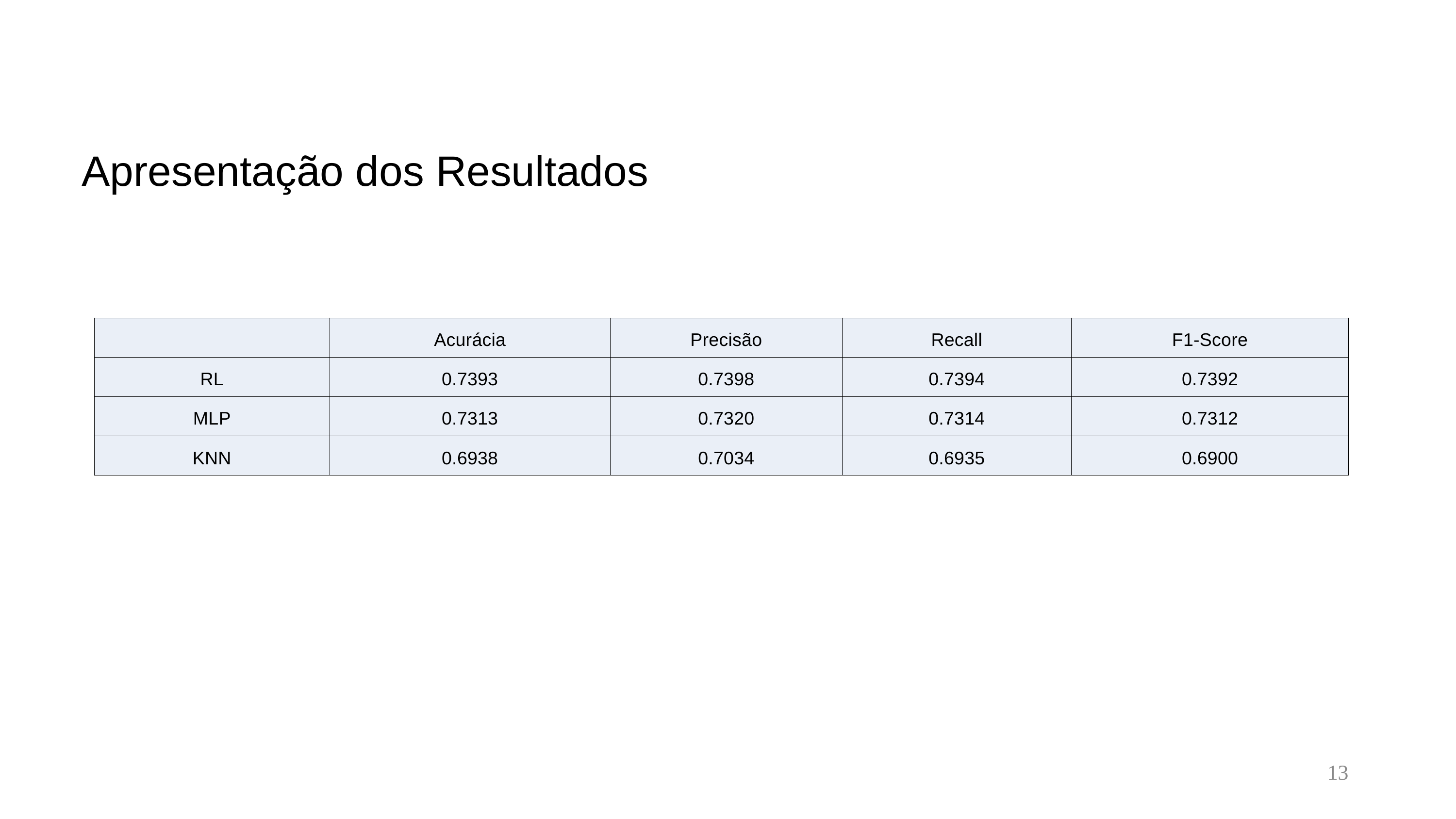

Apresentação dos Resultados
|  | Acurácia | Precisão | Recall | F1-Score |
| --- | --- | --- | --- | --- |
| RL | 0.7393 | 0.7398 | 0.7394 | 0.7392 |
| MLP | 0.7313 | 0.7320 | 0.7314 | 0.7312 |
| KNN | 0.6938 | 0.7034 | 0.6935 | 0.6900 |
13